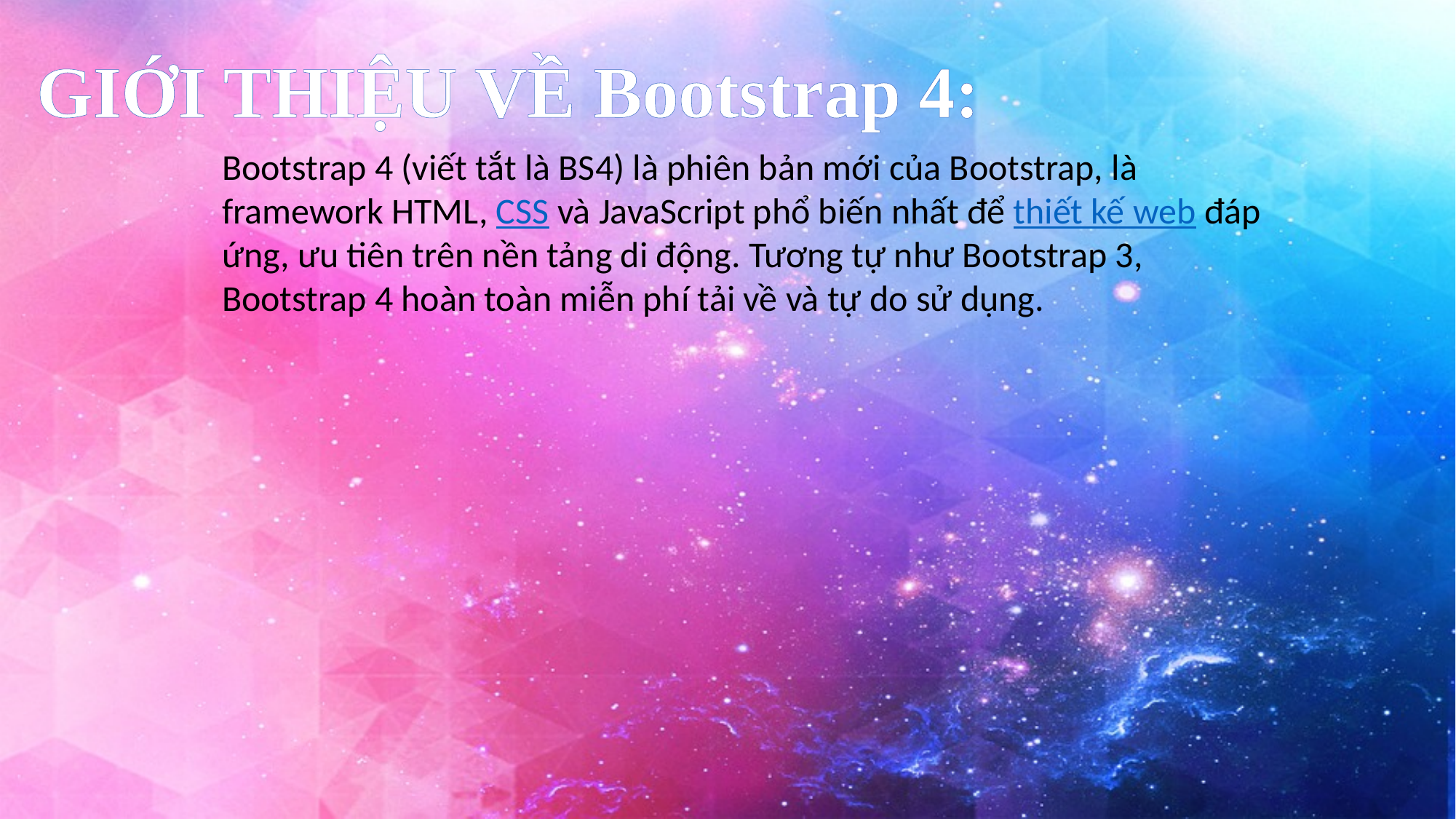

GIỚI THIỆU VỀ Bootstrap 4:
Bootstrap 4 (viết tắt là BS4) là phiên bản mới của Bootstrap, là framework HTML, CSS và JavaScript phổ biến nhất để thiết kế web đáp ứng, ưu tiên trên nền tảng di động. Tương tự như Bootstrap 3, Bootstrap 4 hoàn toàn miễn phí tải về và tự do sử dụng.